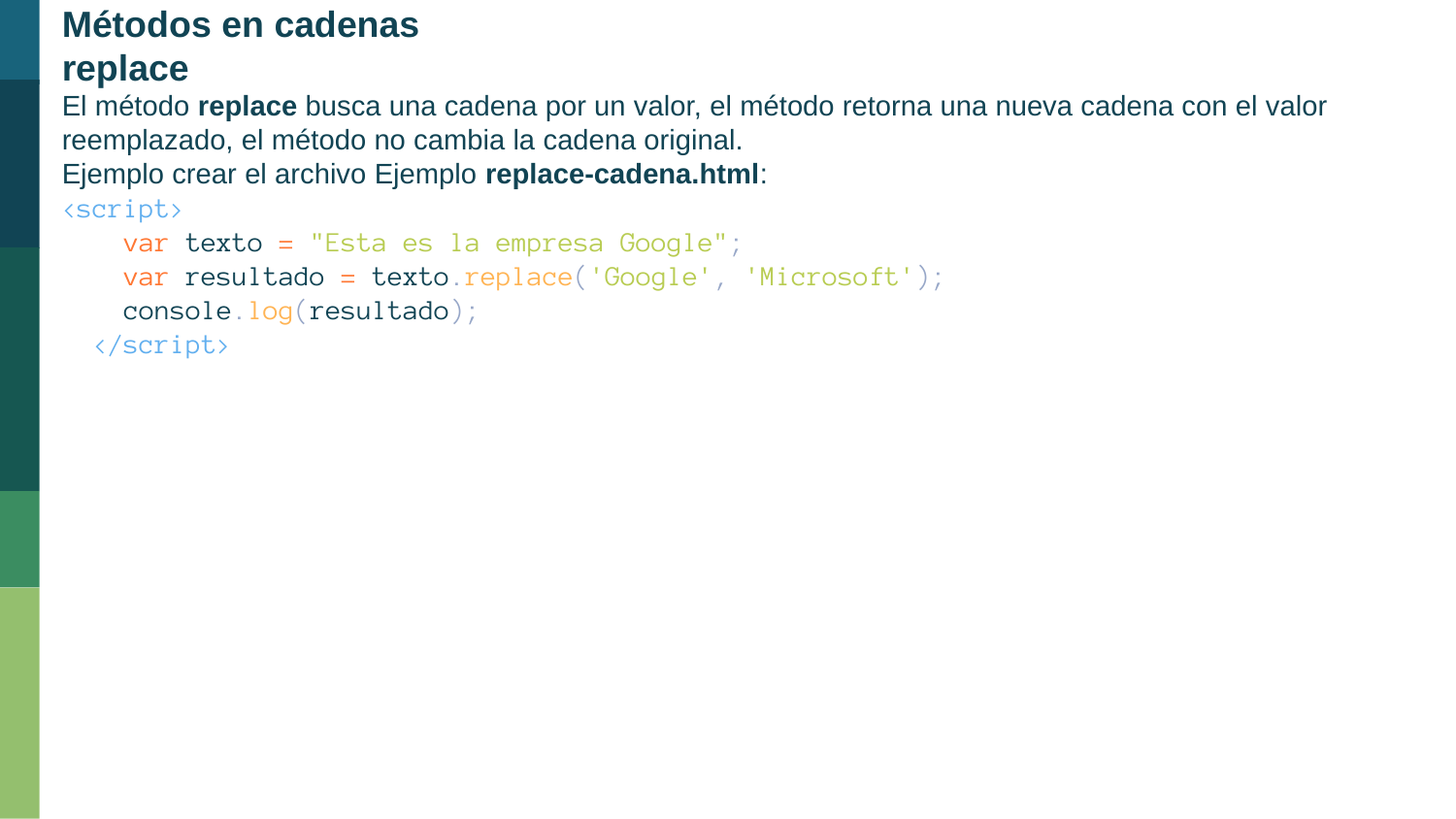

Métodos en cadenas
replace
El método replace busca una cadena por un valor, el método retorna una nueva cadena con el valor reemplazado, el método no cambia la cadena original.
Ejemplo crear el archivo Ejemplo replace-cadena.html:
<script>
    var texto = "Esta es la empresa Google";
    var resultado = texto.replace('Google', 'Microsoft');
    console.log(resultado);
  </script>